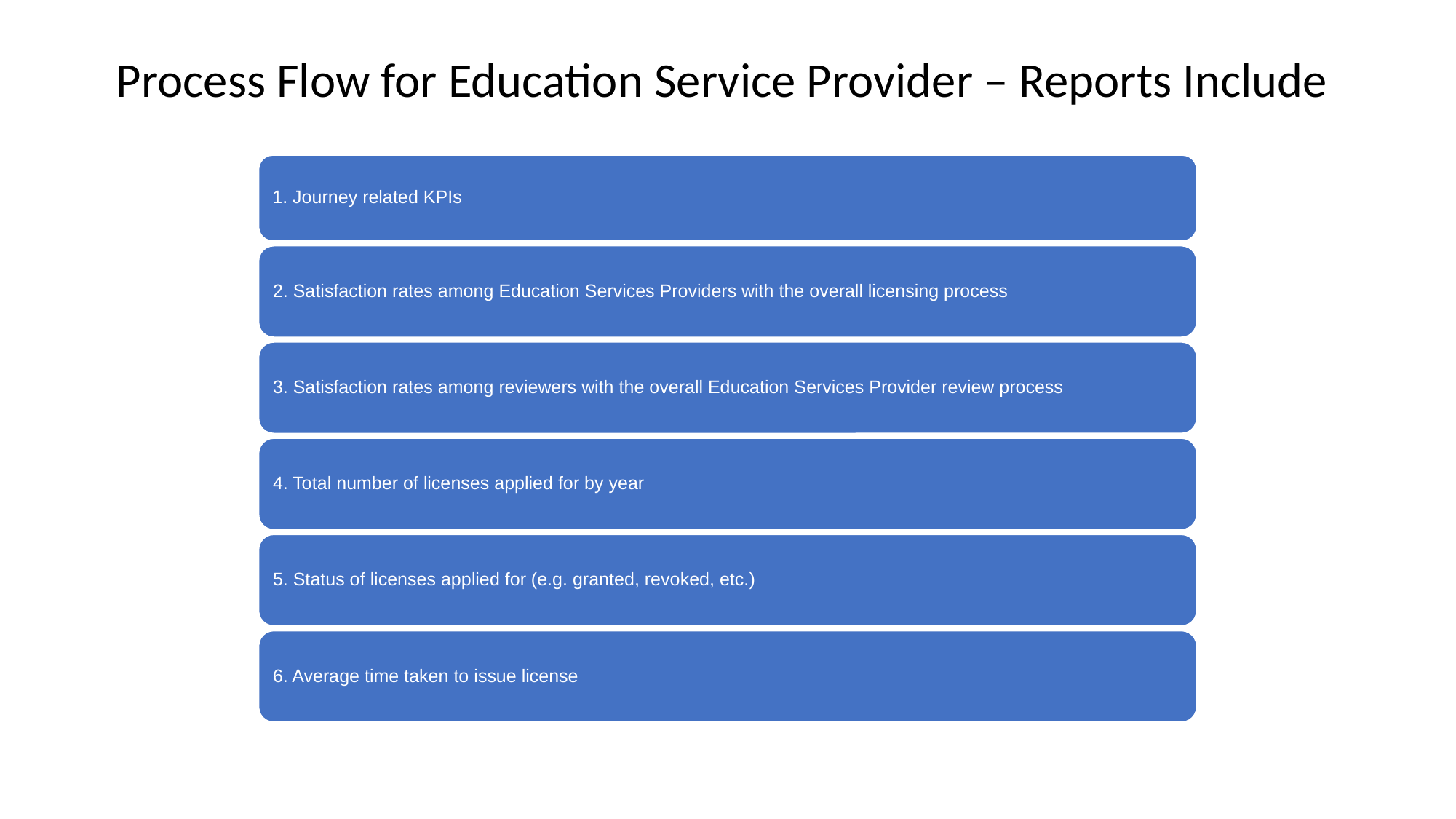

Process Flow for Education Service Provider – Reports Include
1. Journey related KPIs
2. Satisfaction rates among Education Services Providers with the overall licensing process
3. Satisfaction rates among reviewers with the overall Education Services Provider review process
4. Total number of licenses applied for by year
5. Status of licenses applied for (e.g. granted, revoked, etc.)
6. Average time taken to issue license